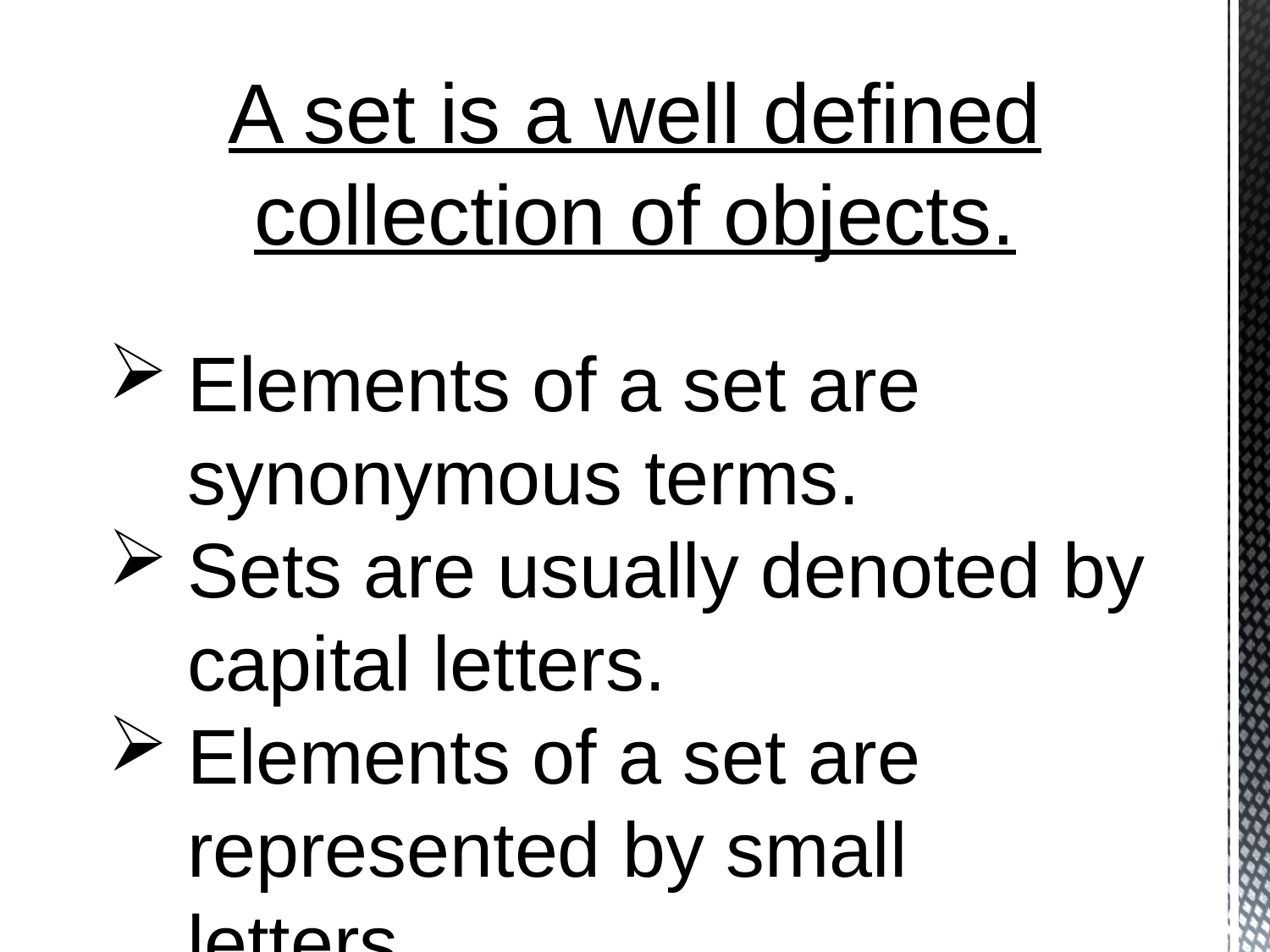

A set is a well defined collection of objects.
Elements of a set are synonymous terms.
Sets are usually denoted by capital letters.
Elements of a set are represented by small letters.